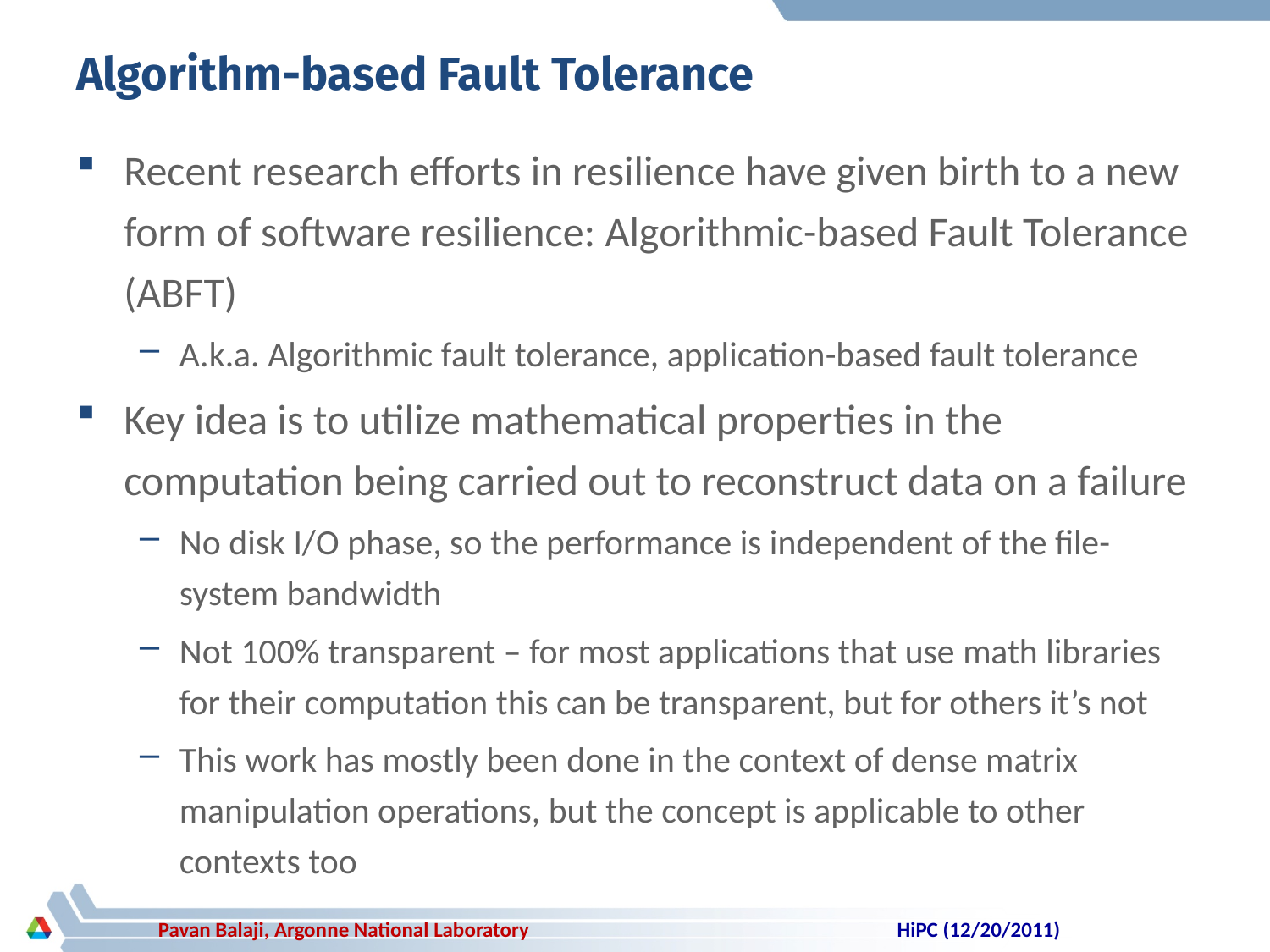

# Algorithm-based Fault Tolerance
Recent research efforts in resilience have given birth to a new form of software resilience: Algorithmic-based Fault Tolerance (ABFT)
A.k.a. Algorithmic fault tolerance, application-based fault tolerance
Key idea is to utilize mathematical properties in the computation being carried out to reconstruct data on a failure
No disk I/O phase, so the performance is independent of the file-system bandwidth
Not 100% transparent – for most applications that use math libraries for their computation this can be transparent, but for others it’s not
This work has mostly been done in the context of dense matrix manipulation operations, but the concept is applicable to other contexts too
HiPC (12/20/2011)